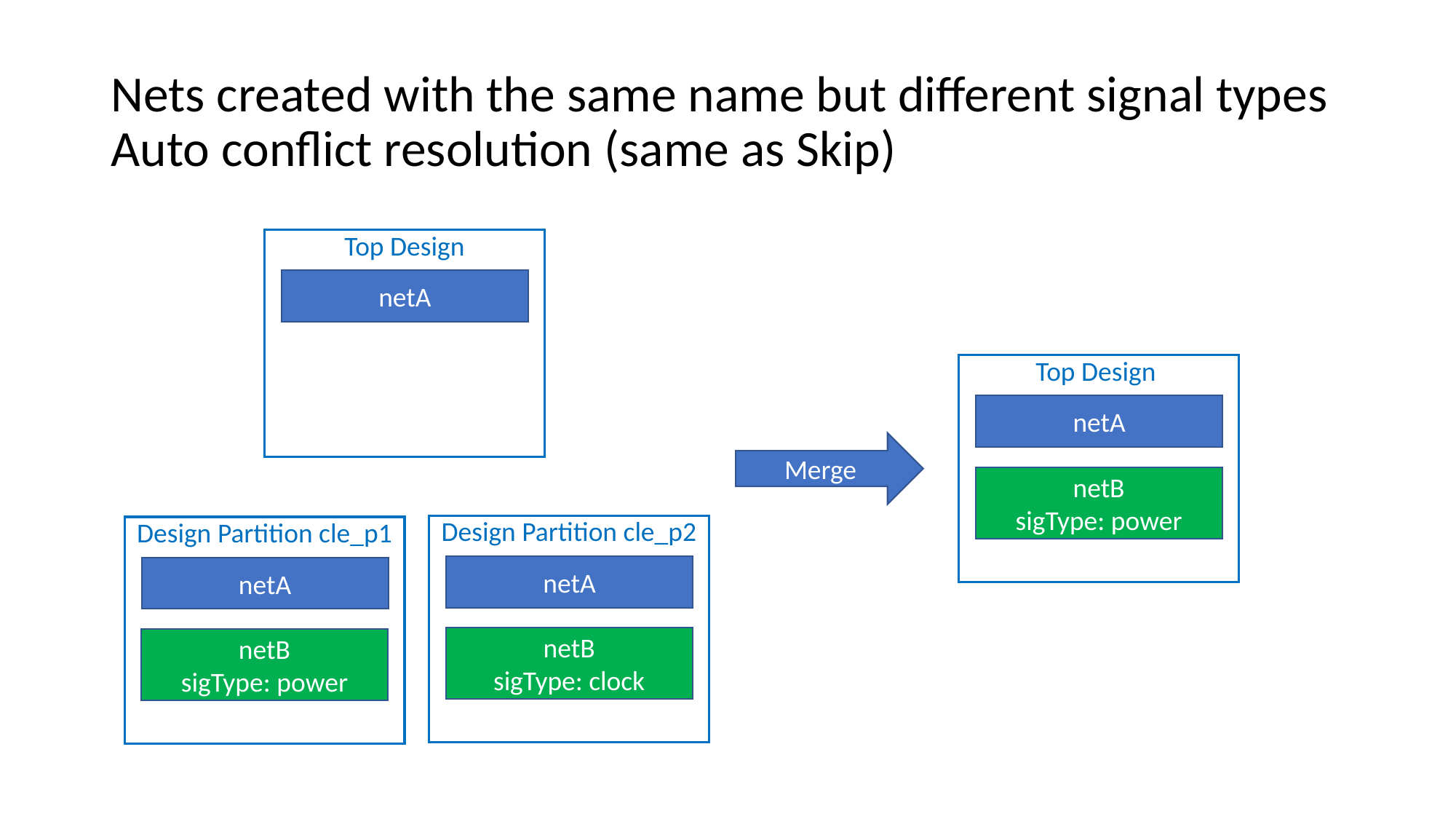

# Nets created with the same name but different signal types Auto conflict resolution (same as Skip)

Top Design

netA
Top Design

netA
netB
sigType: power
Merge
Design Partition cle_p2

netA
netB
sigType: clock
Design Partition cle_p1

netA
netB
sigType: power